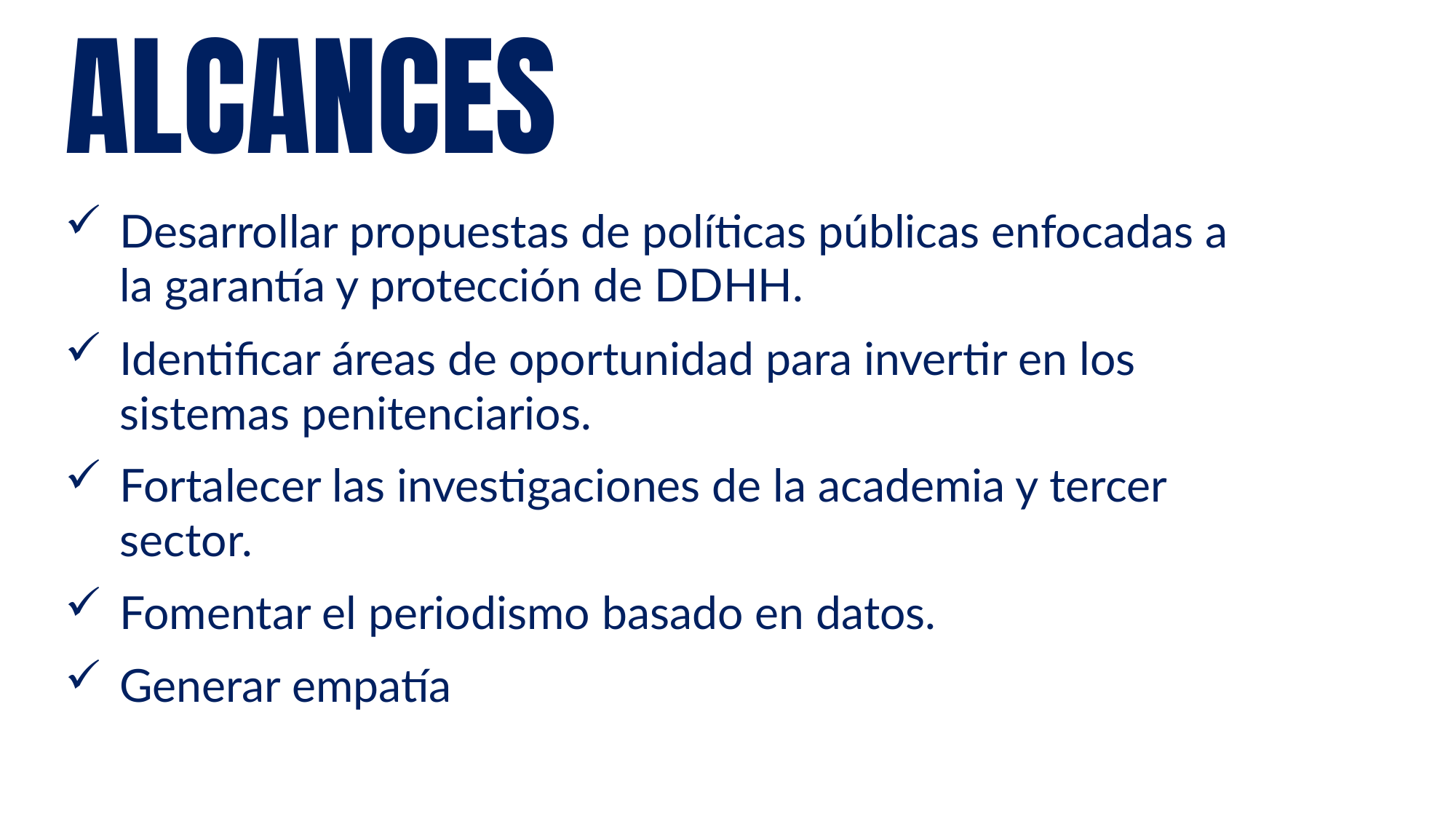

Alcances
Desarrollar propuestas de políticas públicas enfocadas a la garantía y protección de DDHH.
Identificar áreas de oportunidad para invertir en los sistemas penitenciarios.
Fortalecer las investigaciones de la academia y tercer sector.
Fomentar el periodismo basado en datos.
Generar empatía